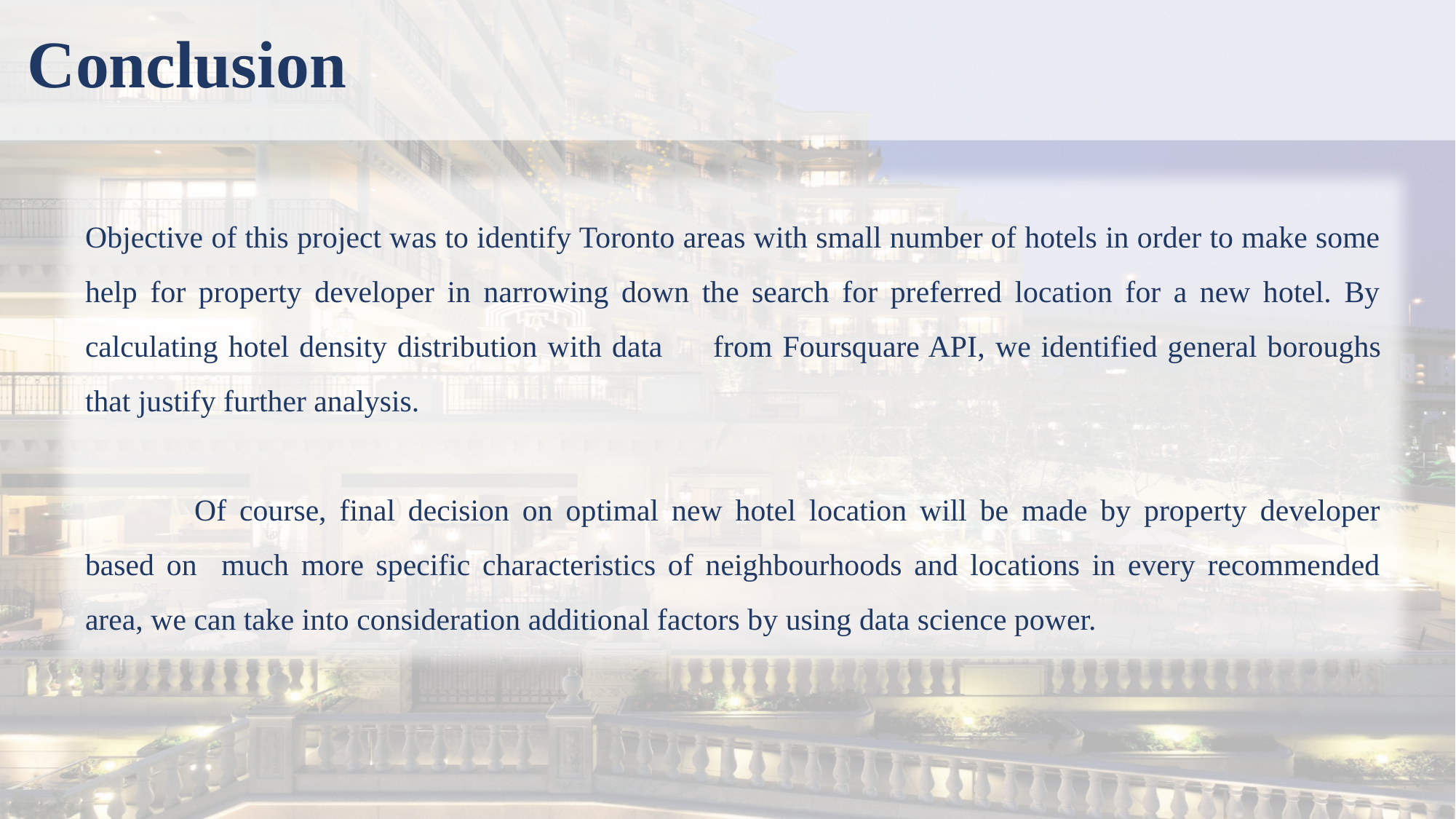

# Conclusion
Objective of this project was to identify Toronto areas with small number of hotels in order to make some help for property developer in narrowing down the search for preferred location for a new hotel. By calculating hotel density distribution with data　from Foursquare API, we identified general boroughs that justify further analysis.

	Of course, final decision on optimal new hotel location will be made by property developer based on  much more specific characteristics of neighbourhoods and locations in every recommended area, we can take into consideration additional factors by using data science power.